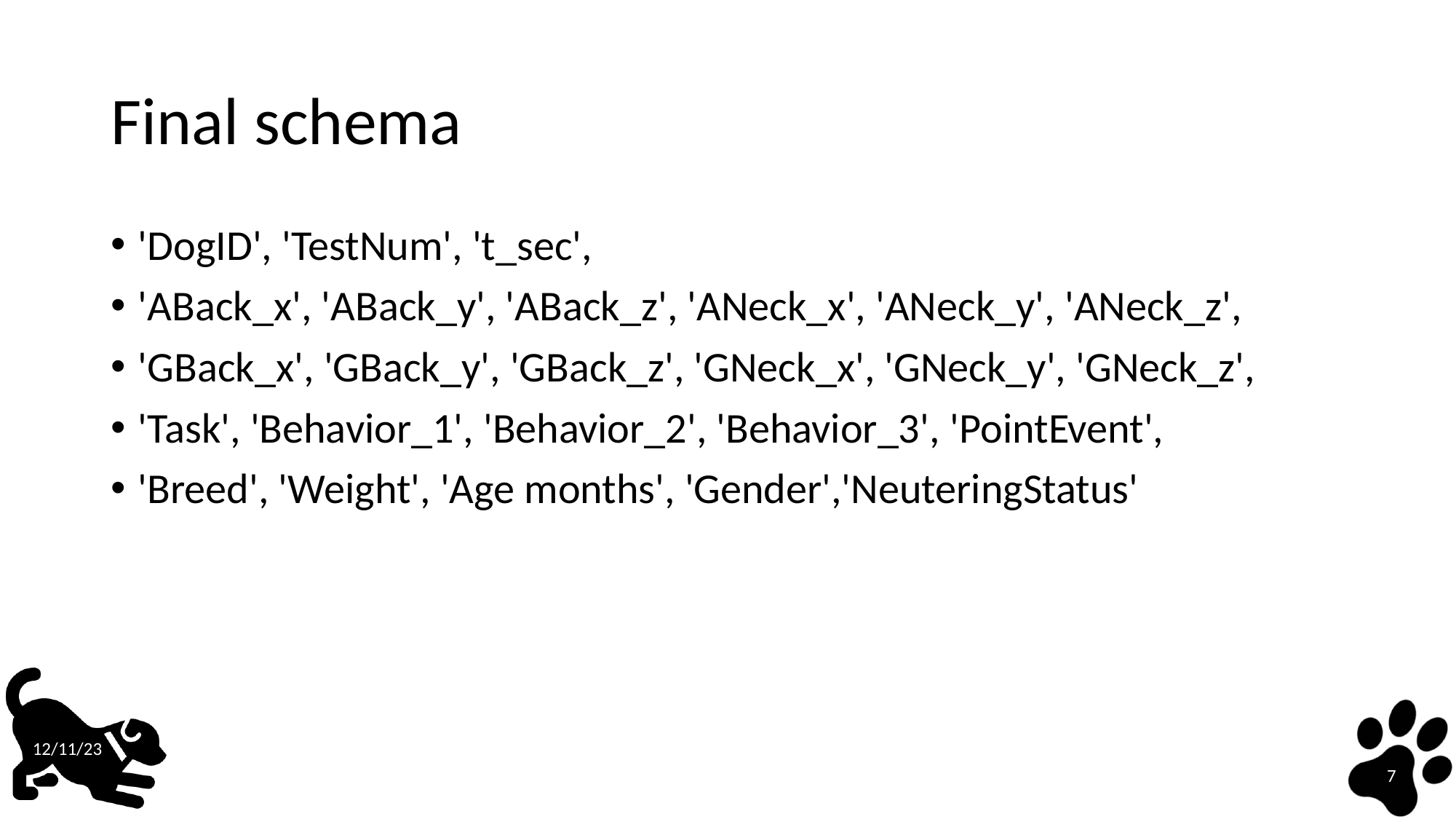

# Final schema
'DogID', 'TestNum', 't_sec',
'ABack_x', 'ABack_y', 'ABack_z', 'ANeck_x', 'ANeck_y', 'ANeck_z',
'GBack_x', 'GBack_y', 'GBack_z', 'GNeck_x', 'GNeck_y', 'GNeck_z',
'Task', 'Behavior_1', 'Behavior_2', 'Behavior_3', 'PointEvent',
'Breed', 'Weight', 'Age months', 'Gender','NeuteringStatus'
12/11/23
7